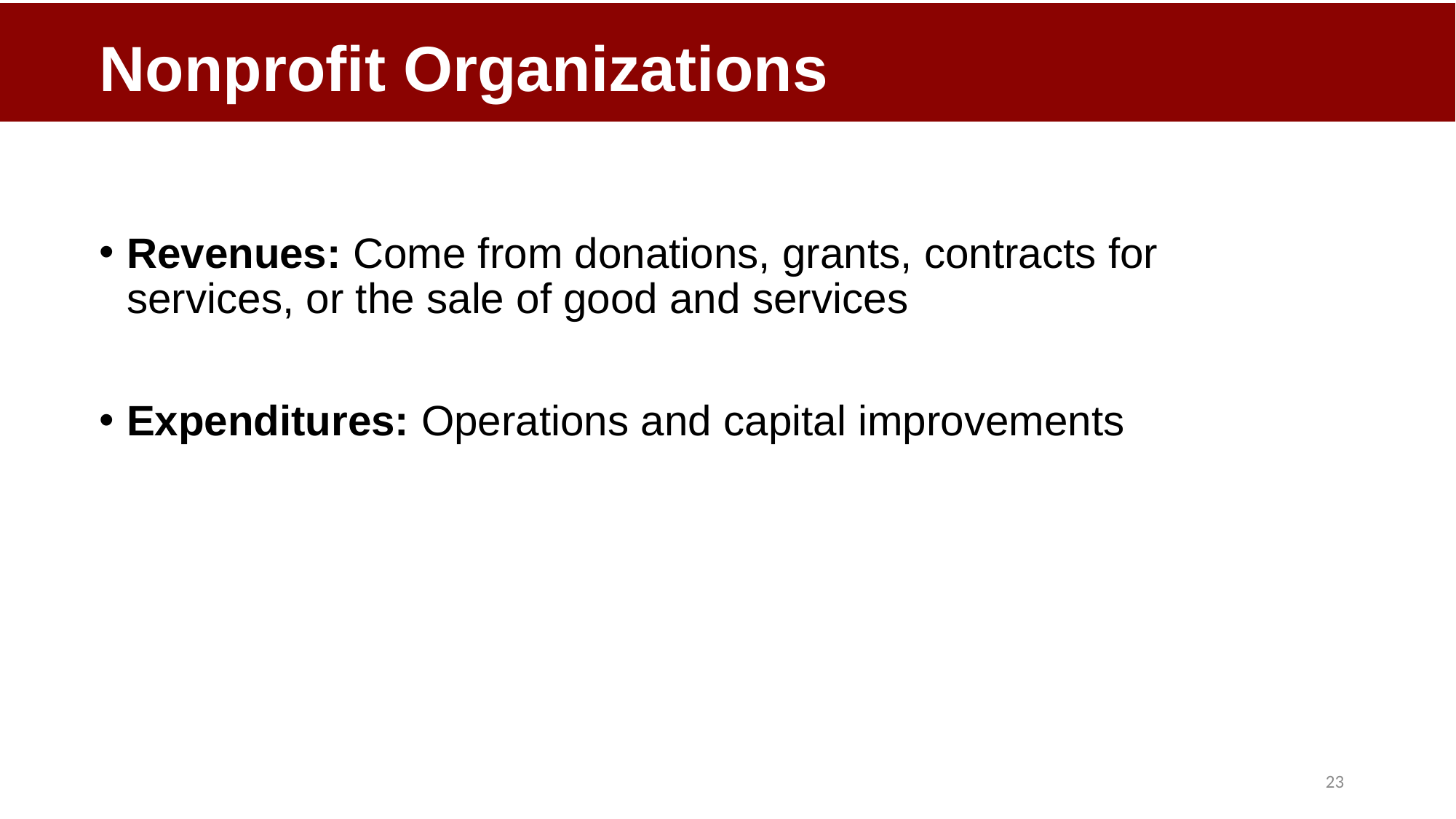

# Nonprofit Organizations
Revenues: Come from donations, grants, contracts for services, or the sale of good and services

Expenditures: Operations and capital improvements
23